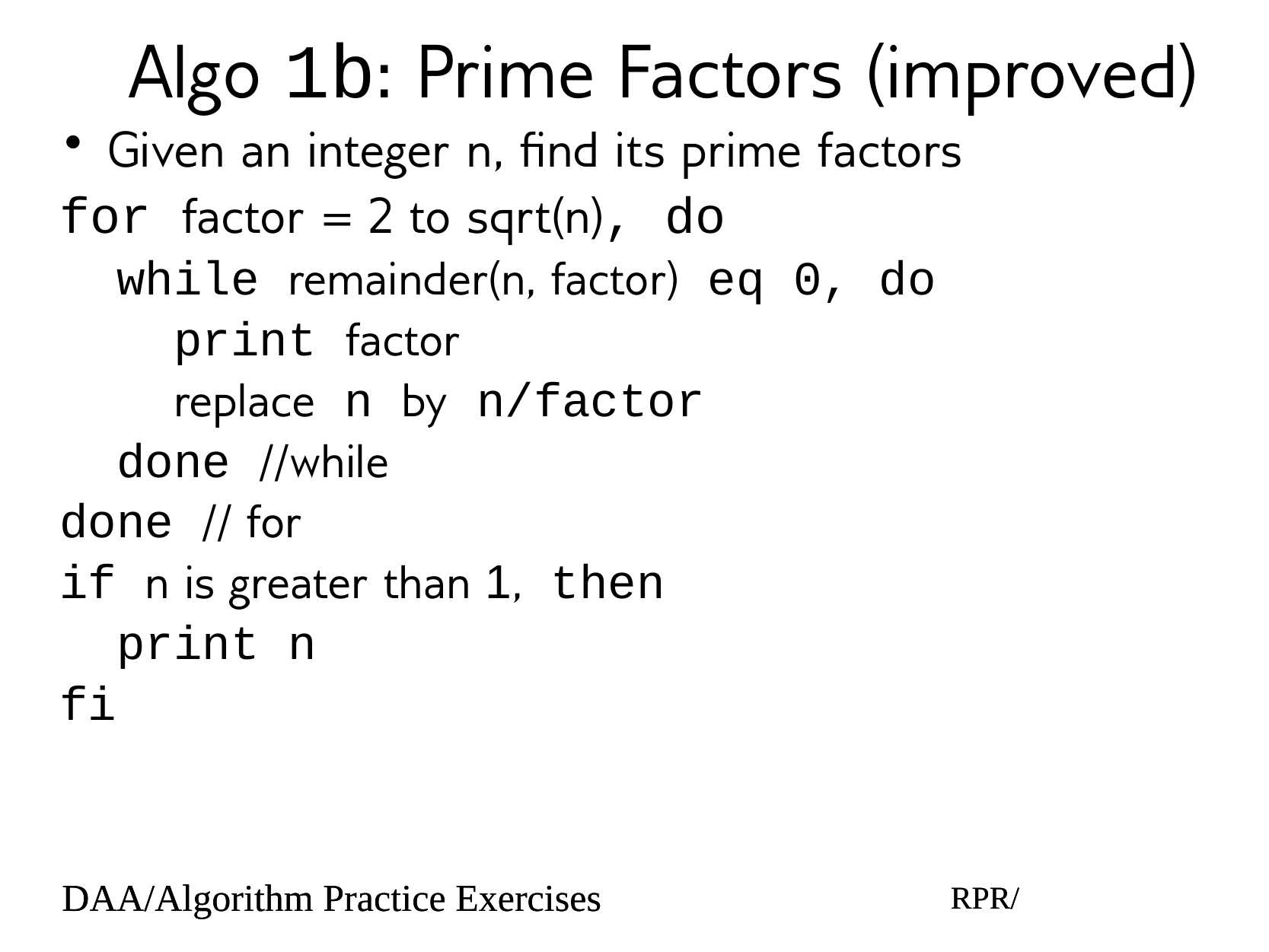

# Algo 1b: Prime Factors (improved)
Given an integer n, find its prime factors
for factor = 2 to sqrt(n), do
while remainder(n, factor) eq 0, do
print factor
replace n by n/factor
done //while
done // for
if n is greater than 1, then
print n
fi

DAA/Algorithm Practice Exercises
RPR/
7